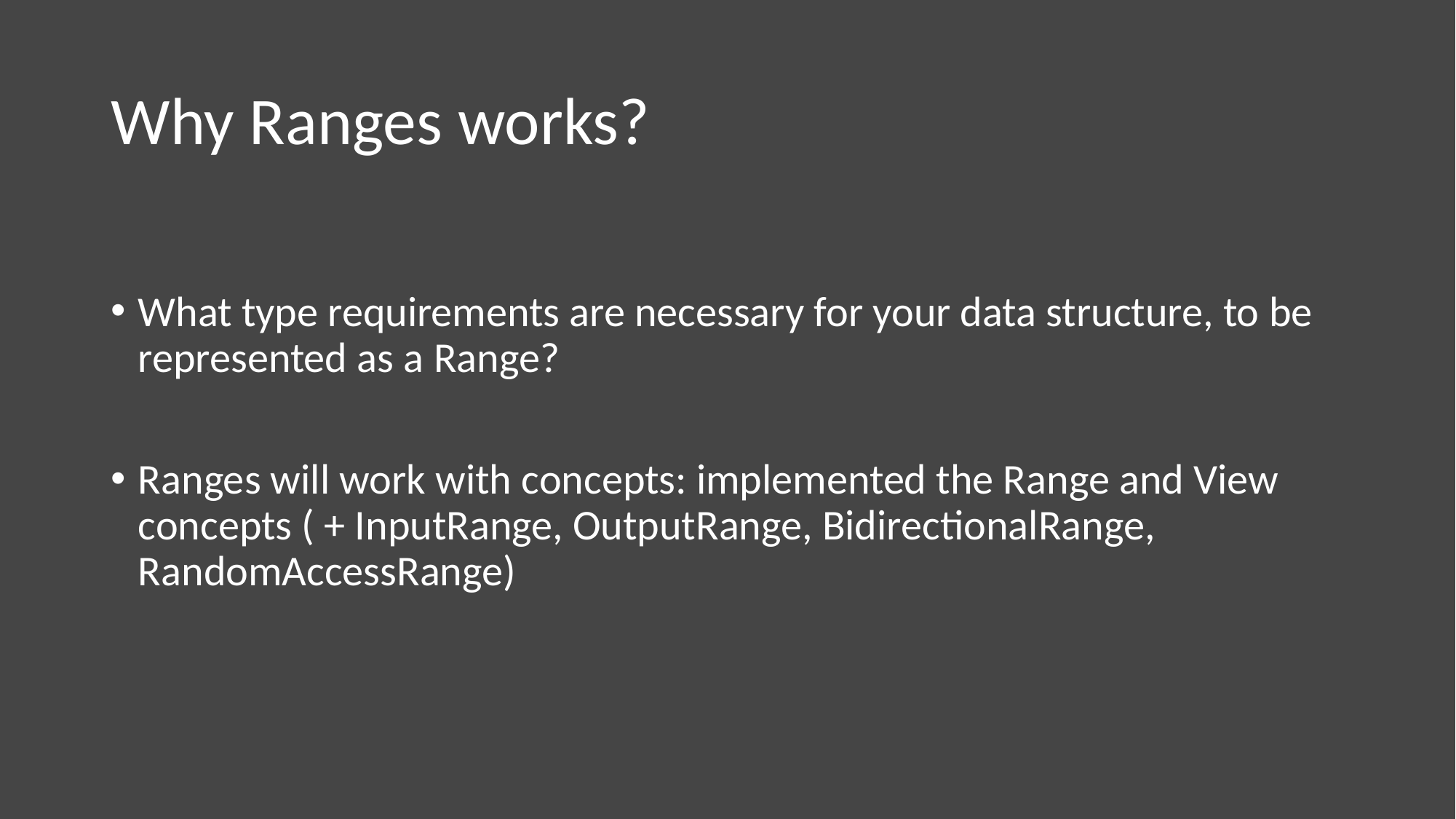

# Why Ranges works?

What type requirements are necessary for your data structure, to be represented as a Range?

Ranges will work with concepts: implemented the Range and View concepts ( + InputRange, OutputRange, BidirectionalRange, RandomAccessRange)